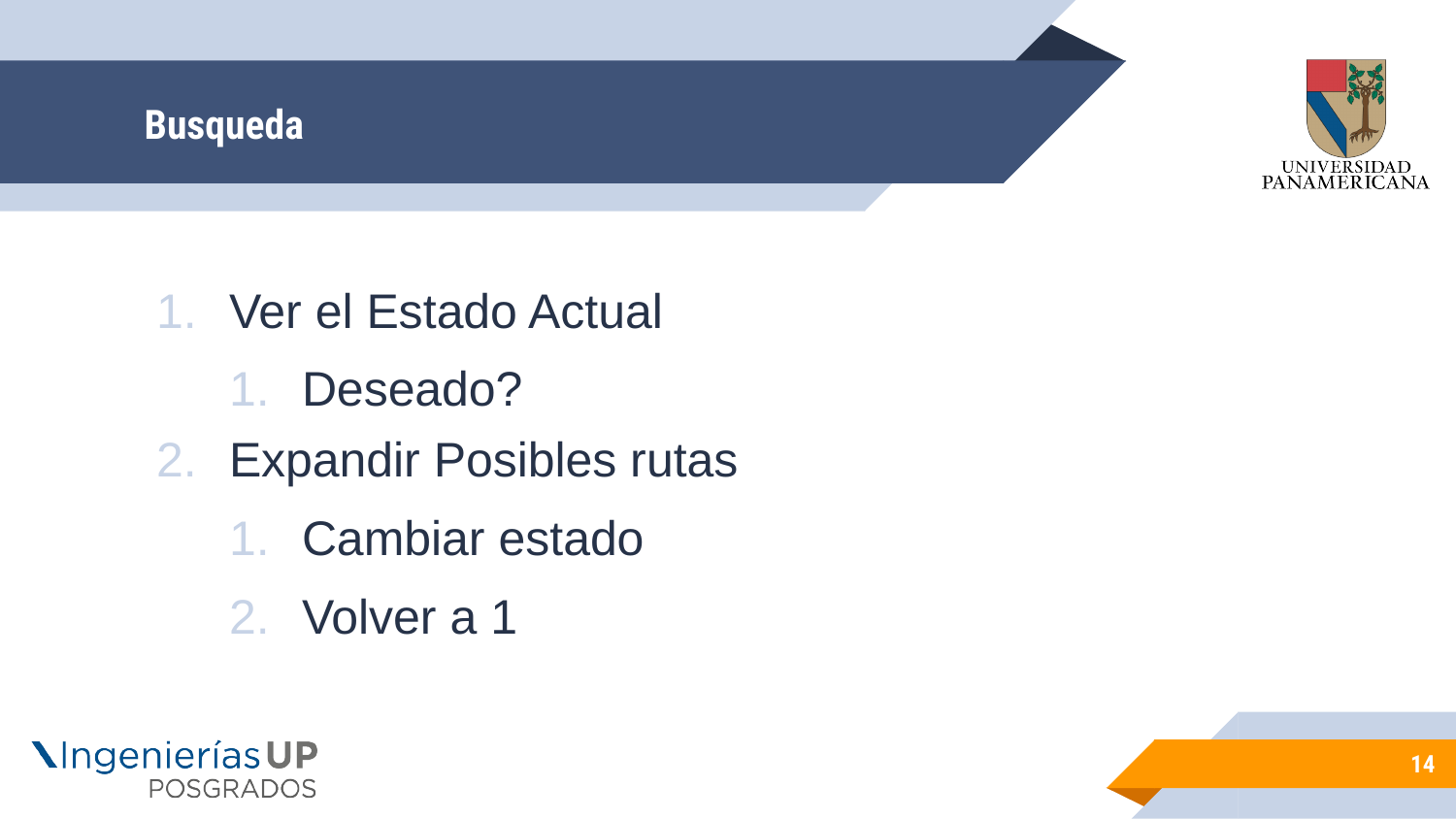

# Busqueda
Ver el Estado Actual
Deseado?
Expandir Posibles rutas
Cambiar estado
Volver a 1
14